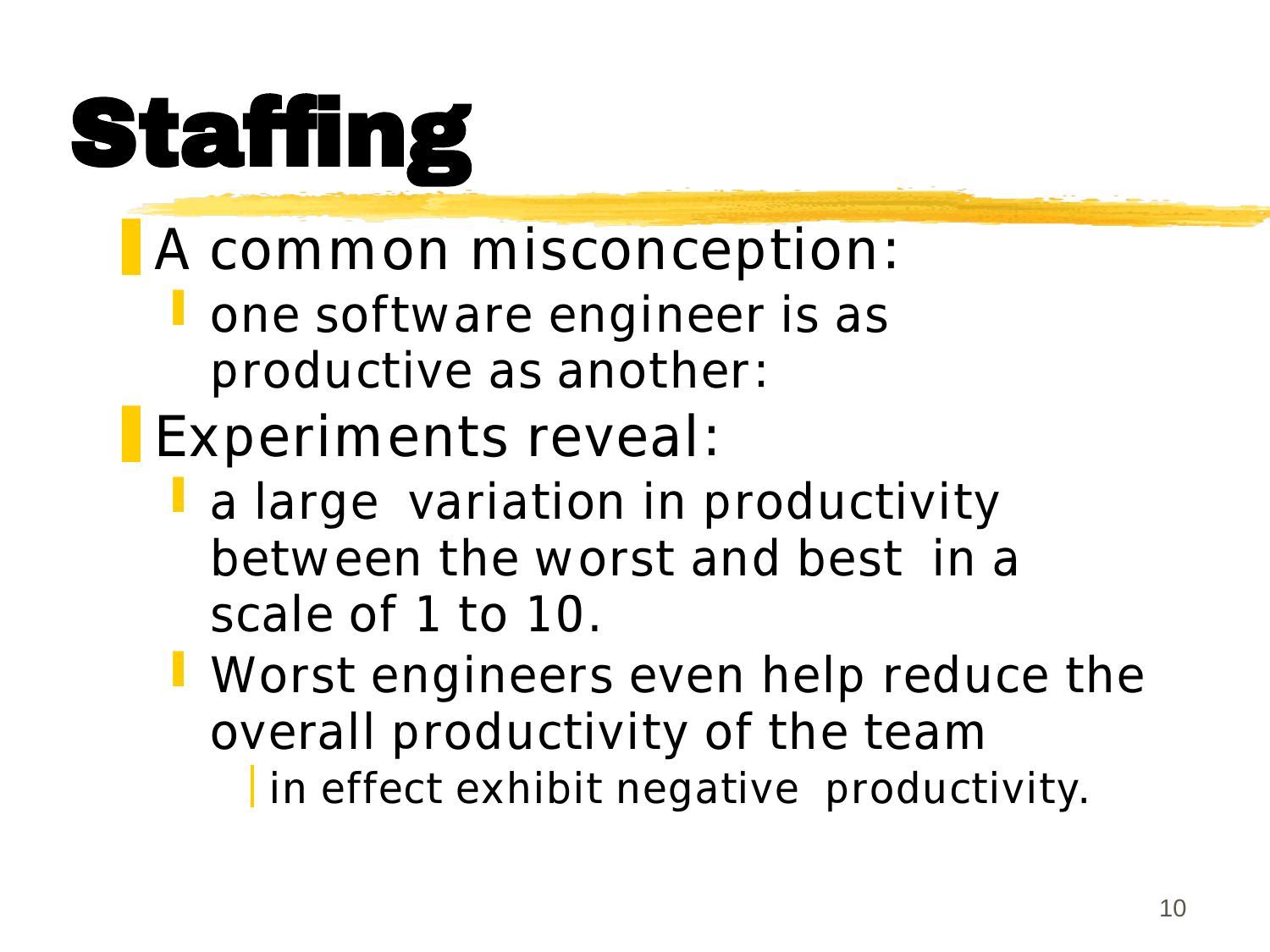

# Staffing
A common misconception:
one software engineer is as productive as another:
Experiments reveal:
a large  variation in productivity between the worst and best  in a scale of 1 to 10.
Worst engineers even help reduce the overall productivity of the team
in effect exhibit negative  productivity.
10